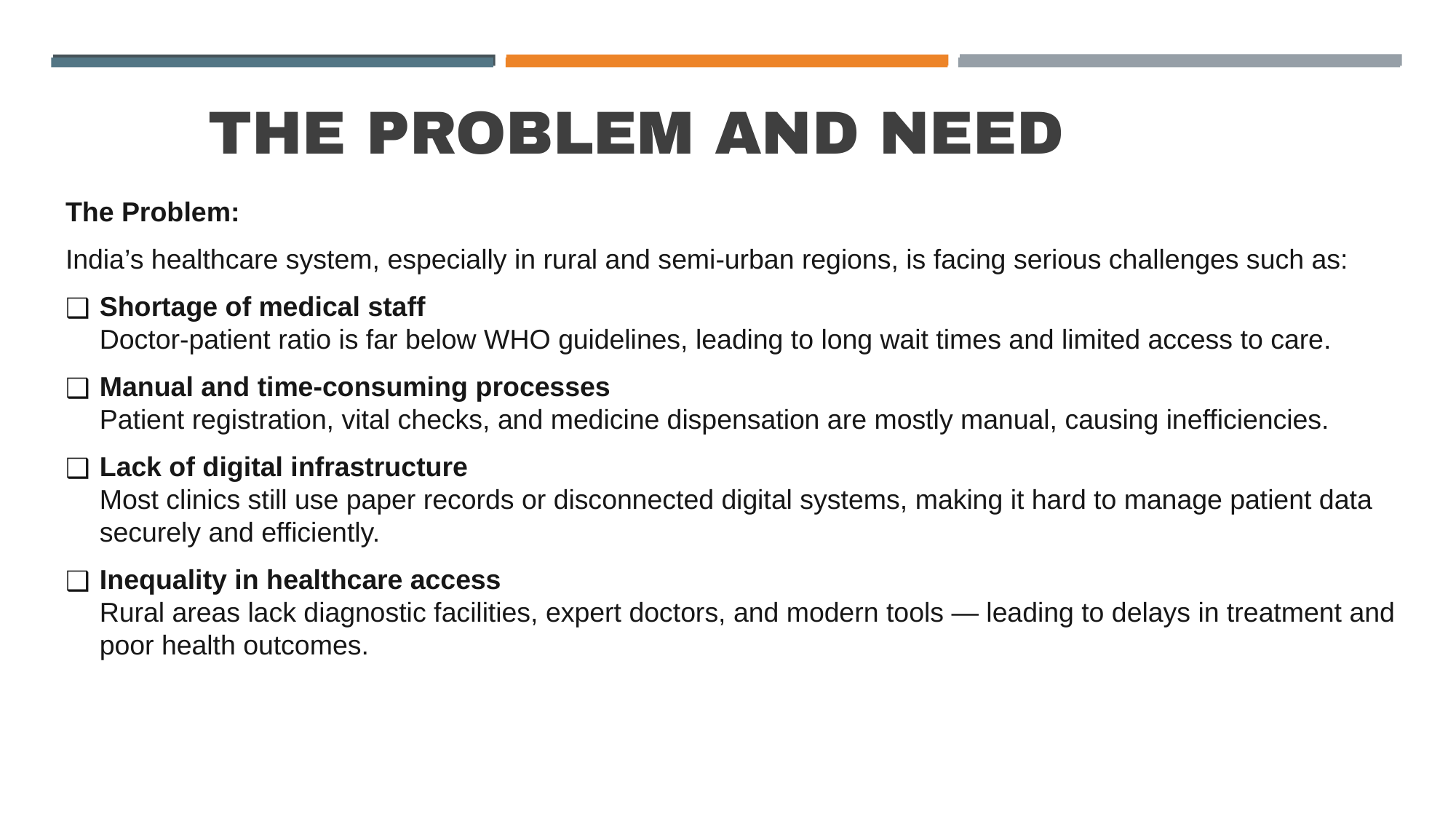

# THE PROBLEM AND NEED
The Problem:
India’s healthcare system, especially in rural and semi-urban regions, is facing serious challenges such as:
Shortage of medical staff
Doctor-patient ratio is far below WHO guidelines, leading to long wait times and limited access to care.
Manual and time-consuming processes
Patient registration, vital checks, and medicine dispensation are mostly manual, causing inefficiencies.
Lack of digital infrastructure
Most clinics still use paper records or disconnected digital systems, making it hard to manage patient data securely and efficiently.
Inequality in healthcare access
Rural areas lack diagnostic facilities, expert doctors, and modern tools — leading to delays in treatment and poor health outcomes.